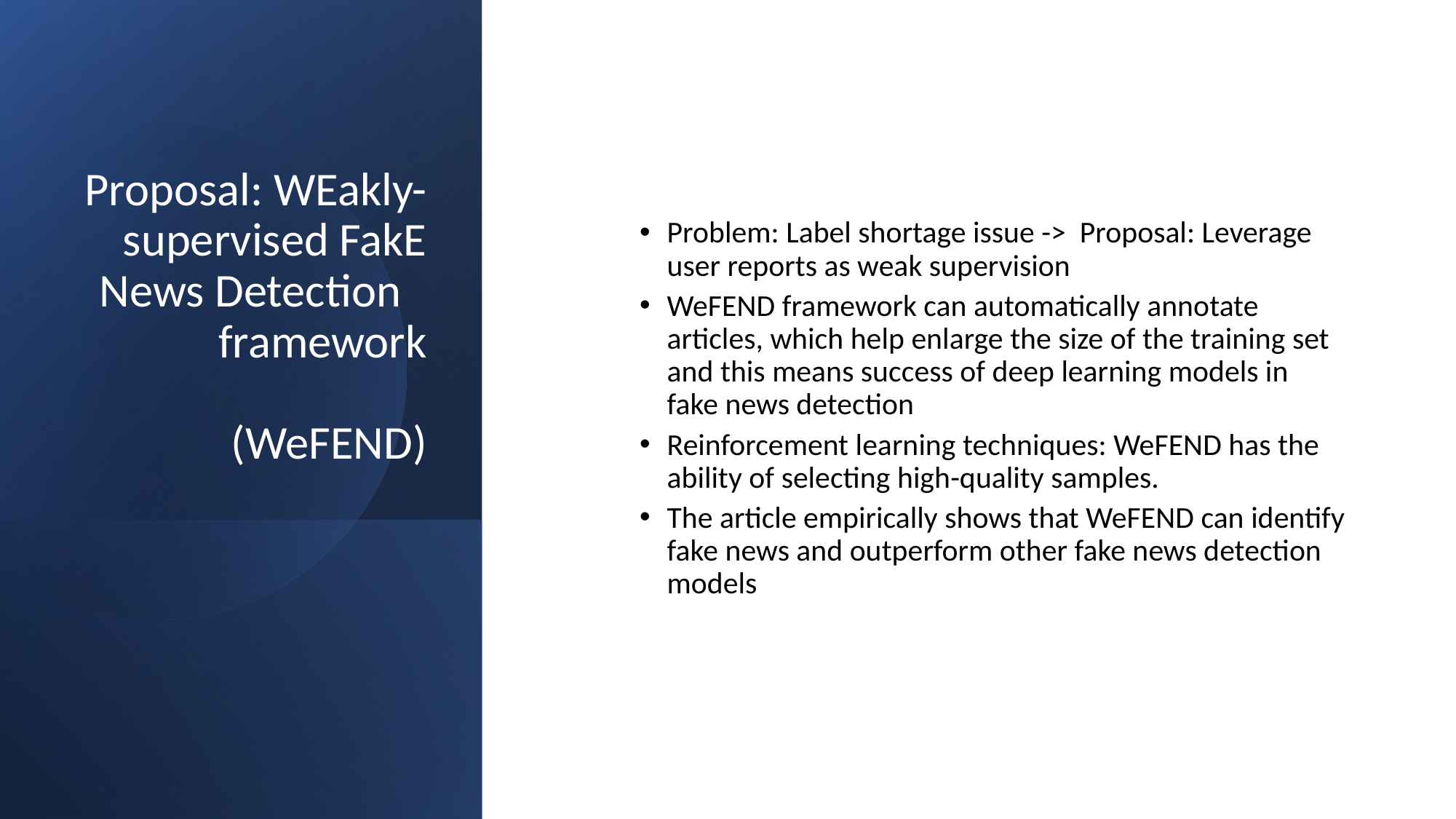

# Proposal: WEakly-supervised FakE News Detection 		  framework (WeFEND)
Problem: Label shortage issue ->  Proposal: Leverage user reports as weak supervision
WeFEND framework can automatically annotate articles, which help enlarge the size of the training set and this means success of deep learning models in fake news detection
Reinforcement learning techniques: WeFEND has the ability of selecting high-quality samples.
The article empirically shows that WeFEND can identify fake news and outperform other fake news detection models